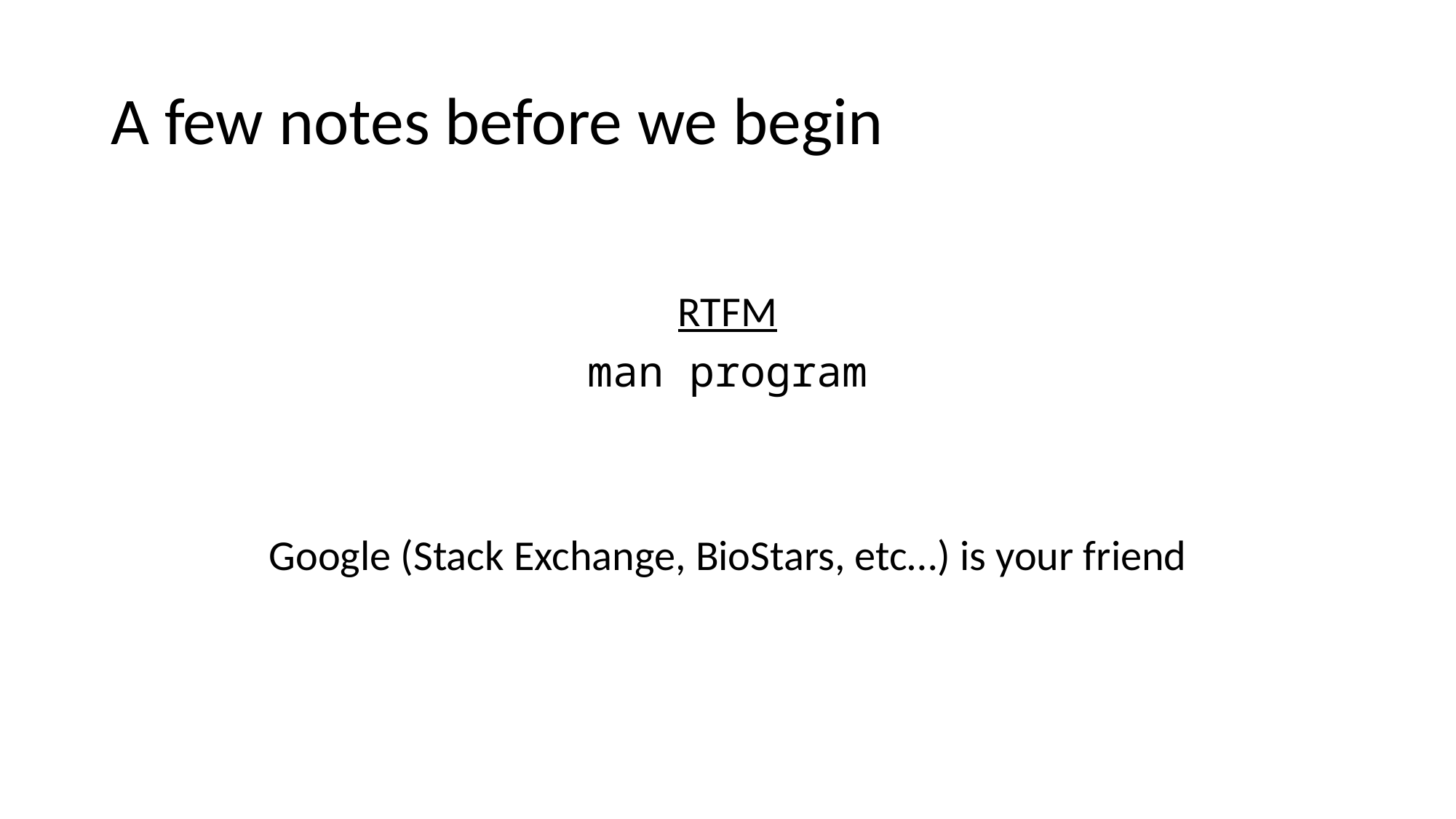

# A few notes before we begin

RTFM
man program

Google (Stack Exchange, BioStars, etc…) is your friend